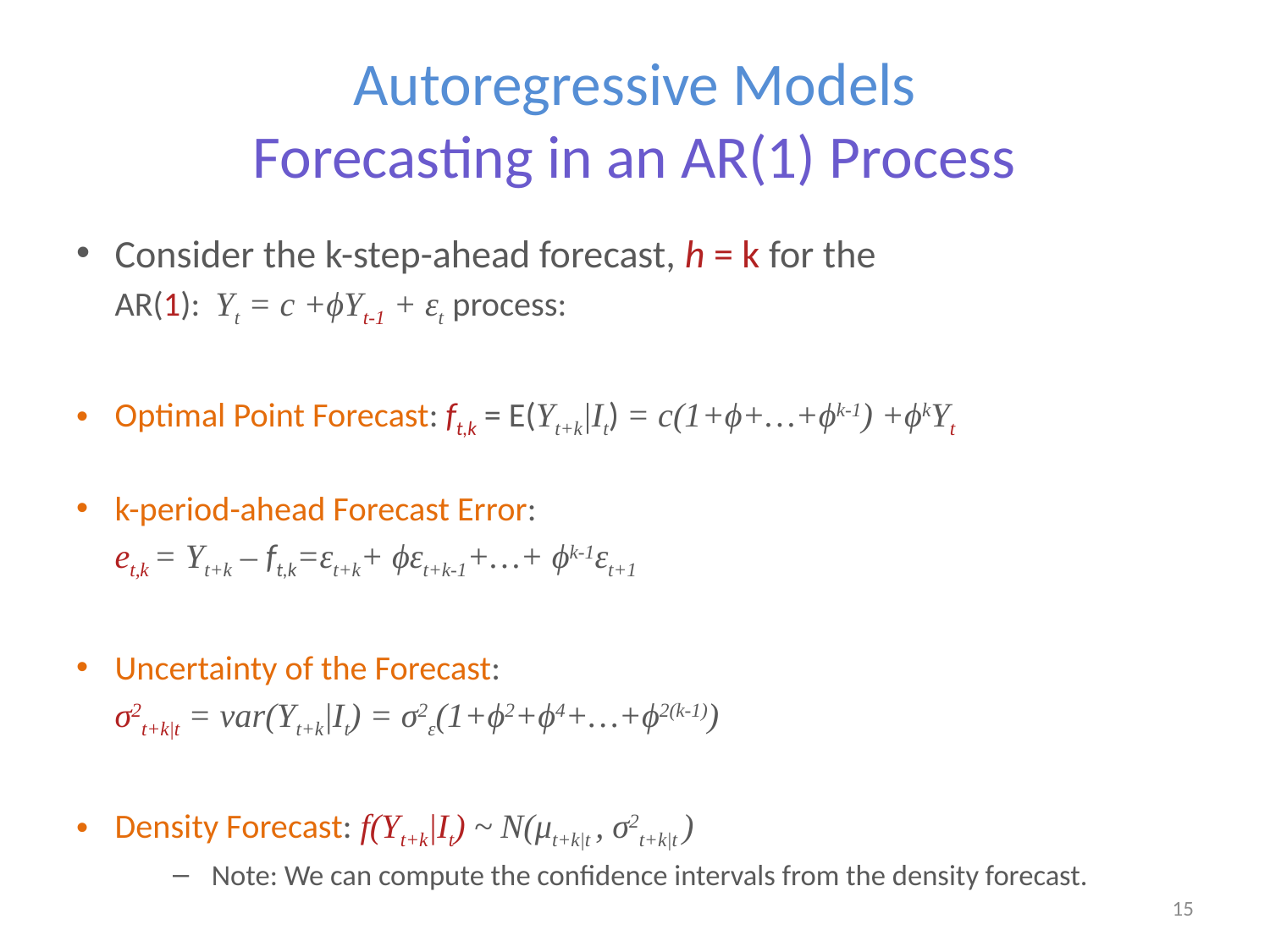

# Autoregressive Models Forecasting in an AR(1) Process

Consider the k-step-ahead forecast, h = k for the
	AR(1):  Yt = c +ϕYt-1 + εt process:

Optimal Point Forecast: ft,k = E(Yt+k|It) = c(1+ϕ+…+ϕk-1) +ϕkYt

k-period-ahead Forecast Error:
	et,k = Yt+k – ft,k=εt+k+ ϕεt+k-1+…+ ϕk-1εt+1

Uncertainty of the Forecast:
	σ2t+k|t = var(Yt+k|It) = σ2ε(1+ϕ2+ϕ4+…+ϕ2(k-1))

Density Forecast: f(Yt+k|It) ~ N(μt+k|t , σ2t+k|t )
Note: We can compute the confidence intervals from the density forecast.

15